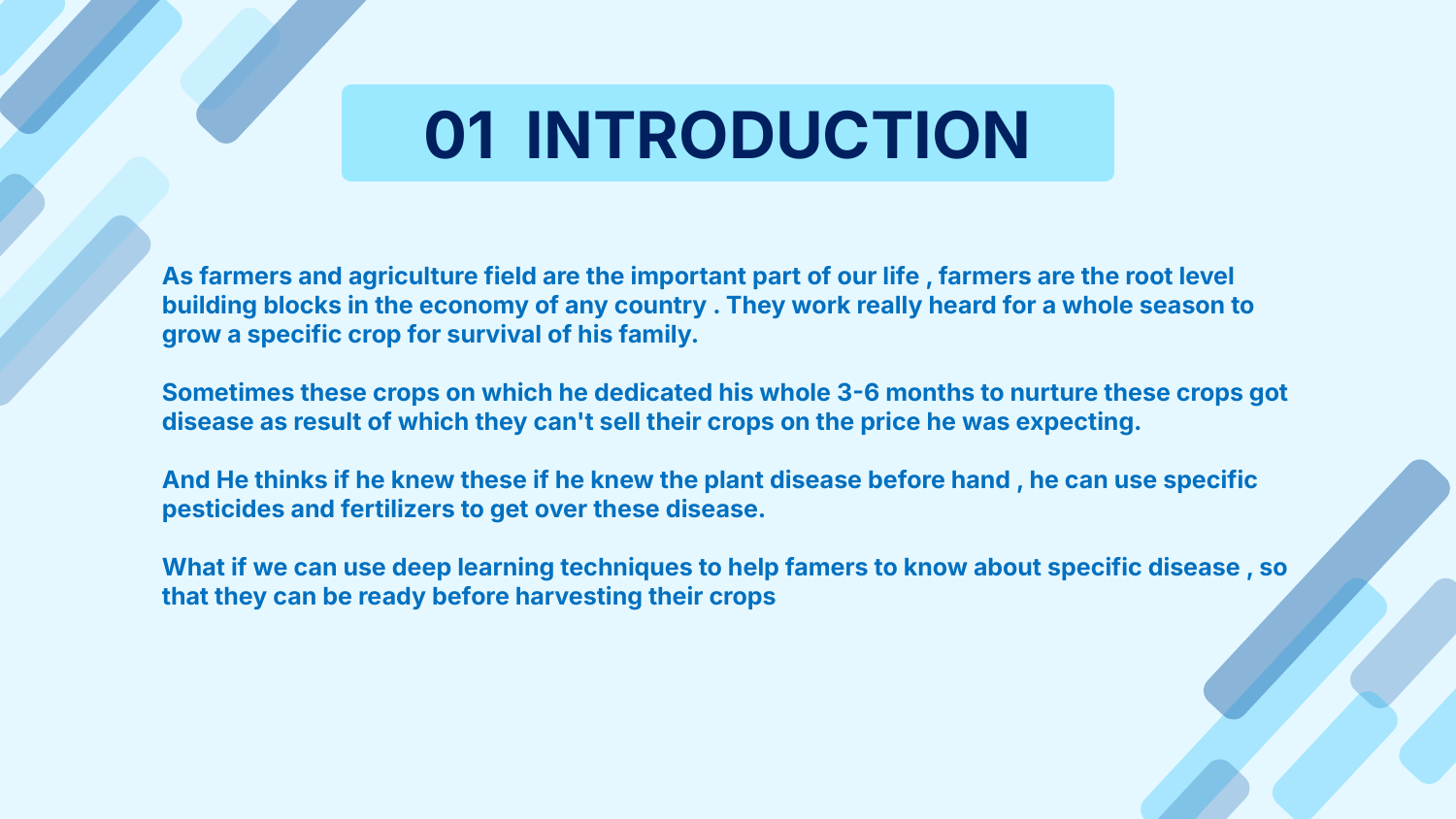

01  INTRODUCTION
# As farmers and agriculture field are the important part of our life , farmers are the root level building blocks in the economy of any country . They work really heard for a whole season to grow a specific crop for survival of his family. Sometimes these crops on which he dedicated his whole 3-6 months to nurture these crops got disease as result of which they can't sell their crops on the price he was expecting. And He thinks if he knew these if he knew the plant disease before hand , he can use specific pesticides and fertilizers to get over these disease. What if we can use deep learning techniques to help famers to know about specific disease , so that they can be ready before harvesting their crops